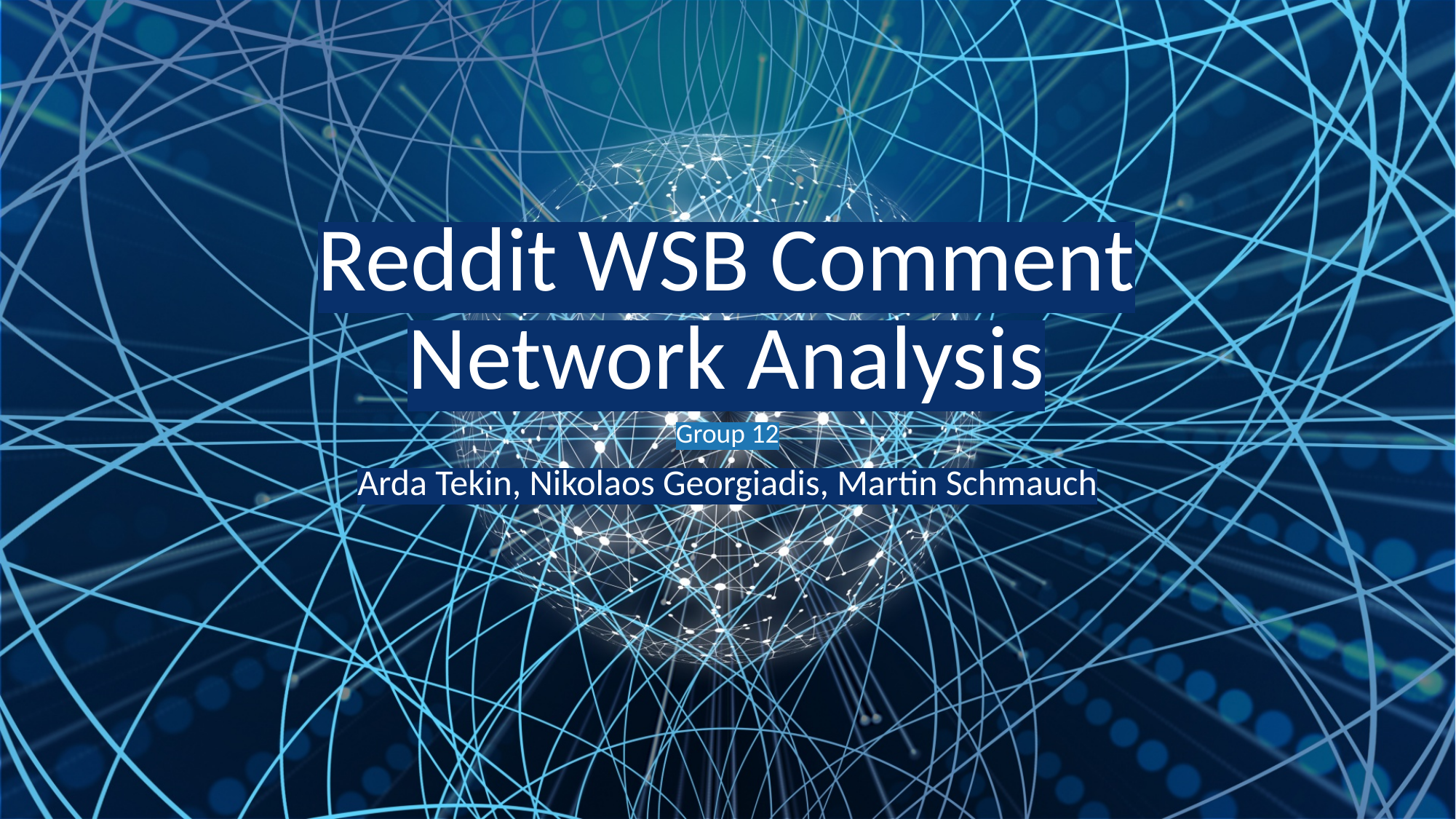

# Reddit WSB Comment Network Analysis
Group 12
Arda Tekin, Nikolaos Georgiadis, Martin Schmauch
"Dieses Foto" von Unbekannter Autor ist lizenziert gemäß CC BY-SA-NC